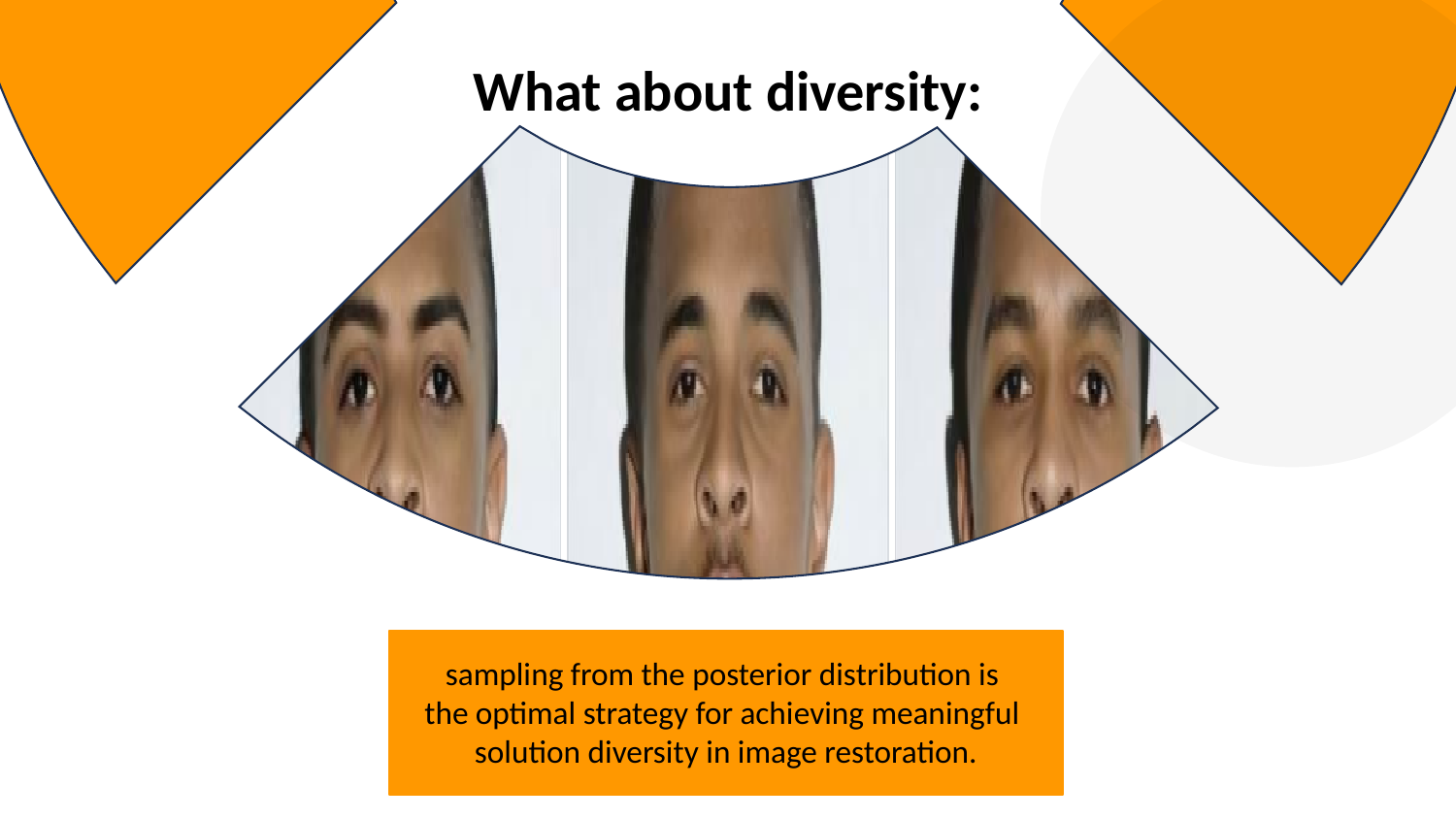

What about diversity:

sampling from the posterior distribution is
the optimal strategy for achieving meaningful
solution diversity in image restoration.
7